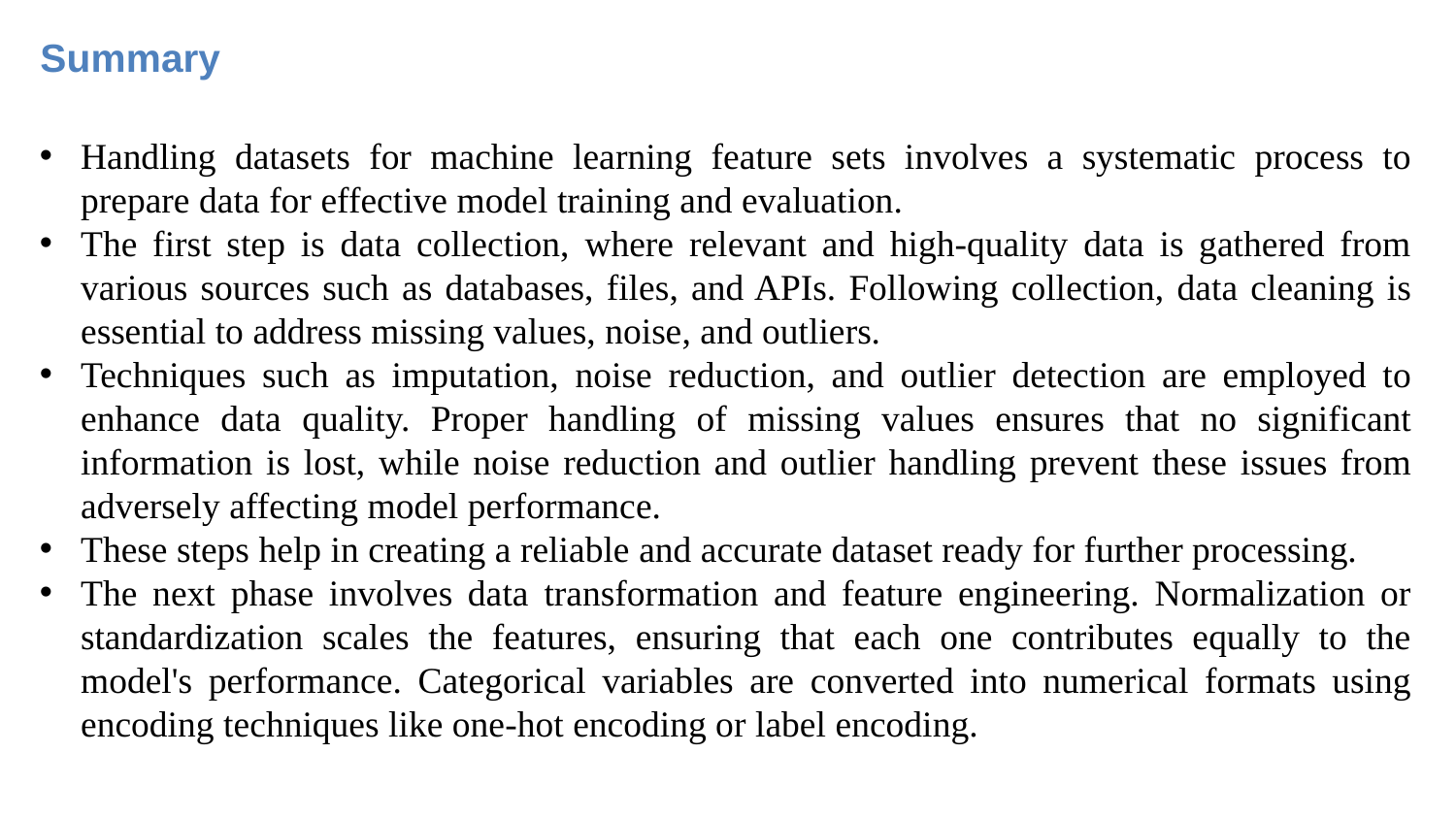

Summary
Handling datasets for machine learning feature sets involves a systematic process to prepare data for effective model training and evaluation.
The first step is data collection, where relevant and high-quality data is gathered from various sources such as databases, files, and APIs. Following collection, data cleaning is essential to address missing values, noise, and outliers.
Techniques such as imputation, noise reduction, and outlier detection are employed to enhance data quality. Proper handling of missing values ensures that no significant information is lost, while noise reduction and outlier handling prevent these issues from adversely affecting model performance.
These steps help in creating a reliable and accurate dataset ready for further processing.
The next phase involves data transformation and feature engineering. Normalization or standardization scales the features, ensuring that each one contributes equally to the model's performance. Categorical variables are converted into numerical formats using encoding techniques like one-hot encoding or label encoding.